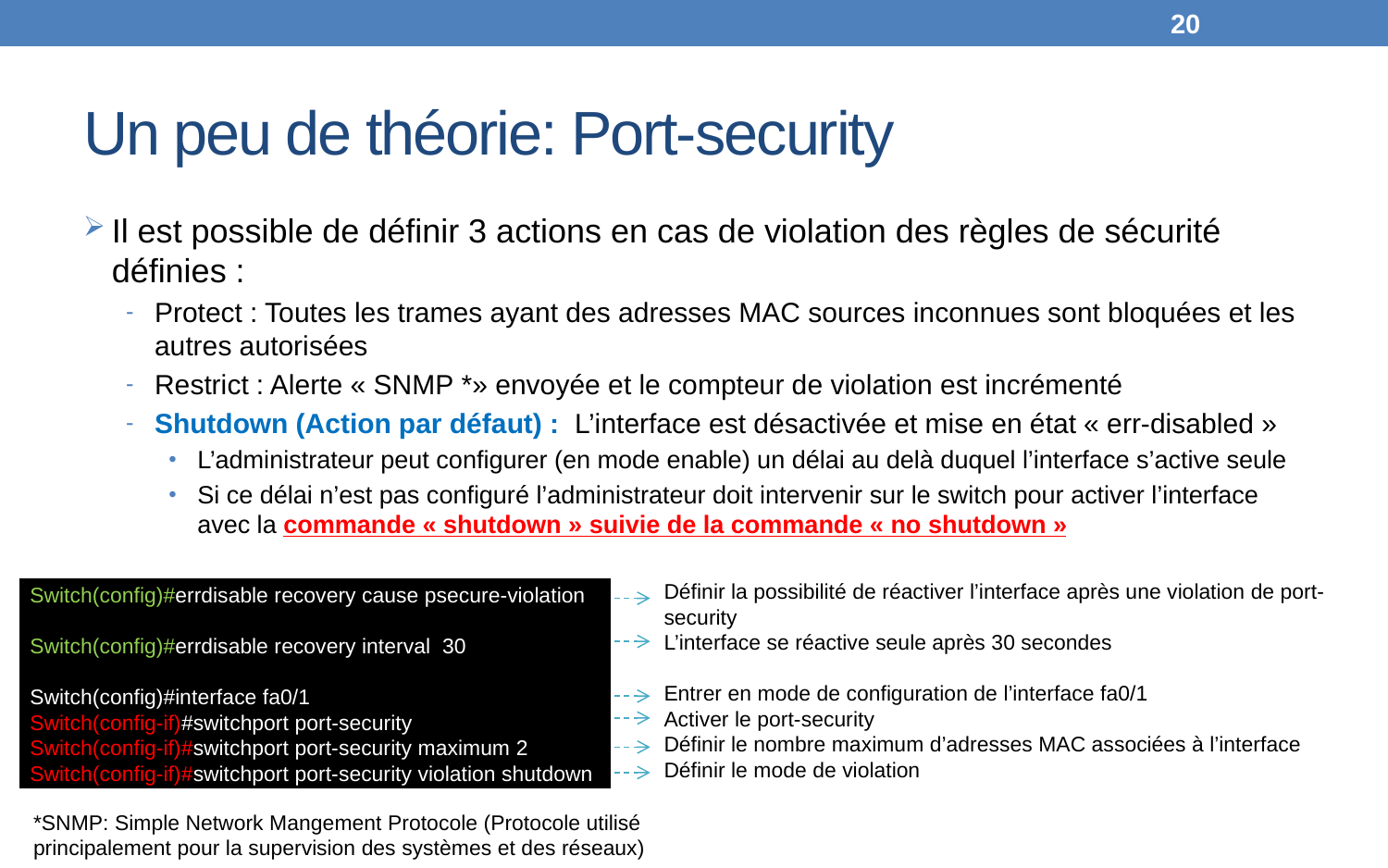

20
# Un peu de théorie: Port-security
Il est possible de définir 3 actions en cas de violation des règles de sécurité définies :
Protect : Toutes les trames ayant des adresses MAC sources inconnues sont bloquées et les autres autorisées
Restrict : Alerte « SNMP *» envoyée et le compteur de violation est incrémenté
Shutdown (Action par défaut) :  L’interface est désactivée et mise en état « err-disabled »
L’administrateur peut configurer (en mode enable) un délai au delà duquel l’interface s’active seule
Si ce délai n’est pas configuré l’administrateur doit intervenir sur le switch pour activer l’interface avec la commande « shutdown » suivie de la commande « no shutdown »
Définir la possibilité de réactiver l’interface après une violation de port-security
L’interface se réactive seule après 30 secondes

Entrer en mode de configuration de l’interface fa0/1
Activer le port-security
Définir le nombre maximum d’adresses MAC associées à l’interface
Définir le mode de violation
Switch(config)#errdisable recovery cause psecure-violation

Switch(config)#errdisable recovery interval  30

Switch(config)#interface fa0/1
Switch(config-if)#switchport port-security
Switch(config-if)#switchport port-security maximum 2
Switch(config-if)#switchport port-security violation shutdown

*SNMP: Simple Network Mangement Protocole (Protocole utilisé principalement pour la supervision des systèmes et des réseaux)